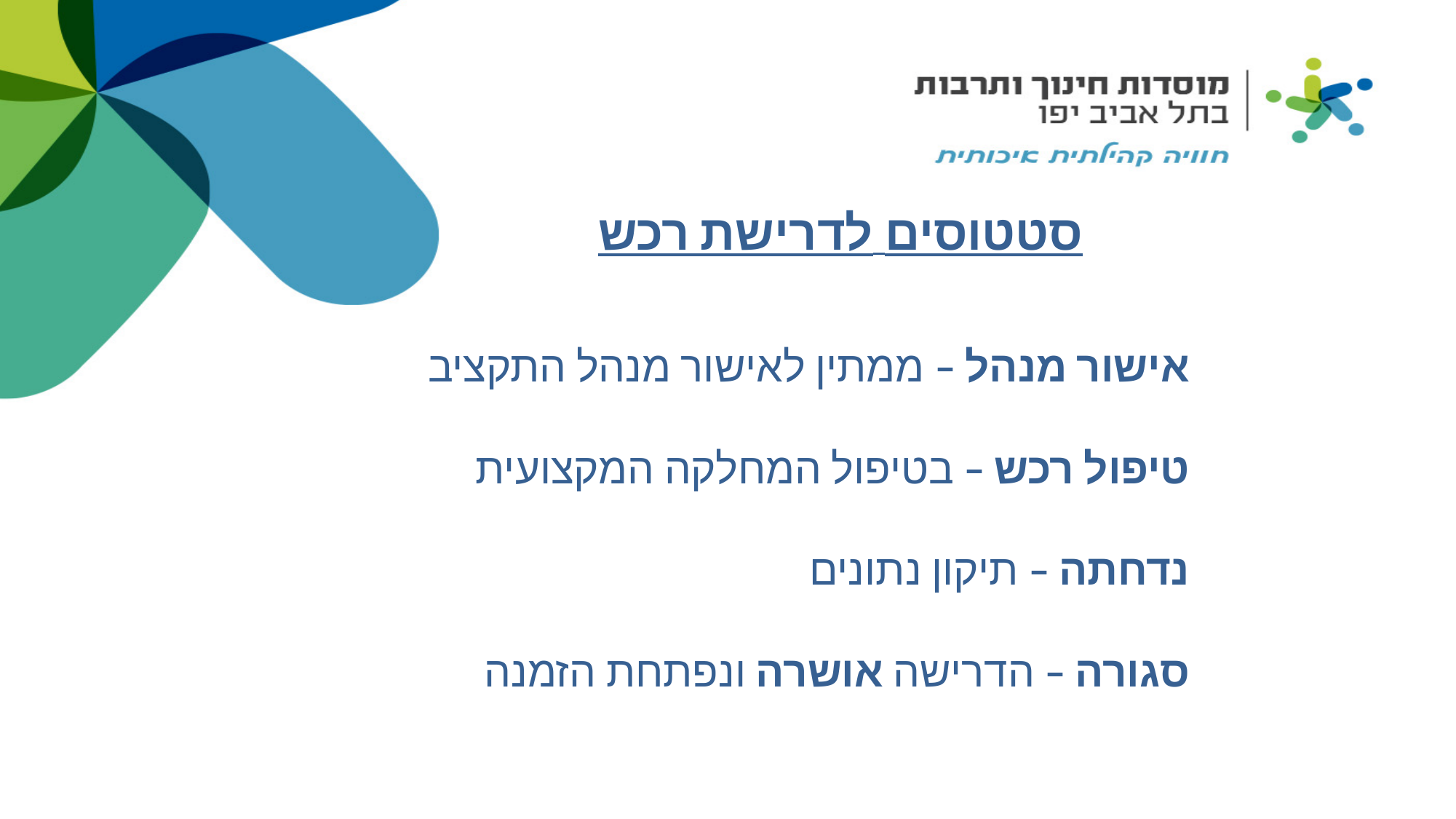

סטטוסים לדרישת רכש
# אישור מנהל – ממתין לאישור מנהל התקציב טיפול רכש – בטיפול המחלקה המקצועית נדחתה – תיקון נתונים סגורה – הדרישה אושרה ונפתחת הזמנה